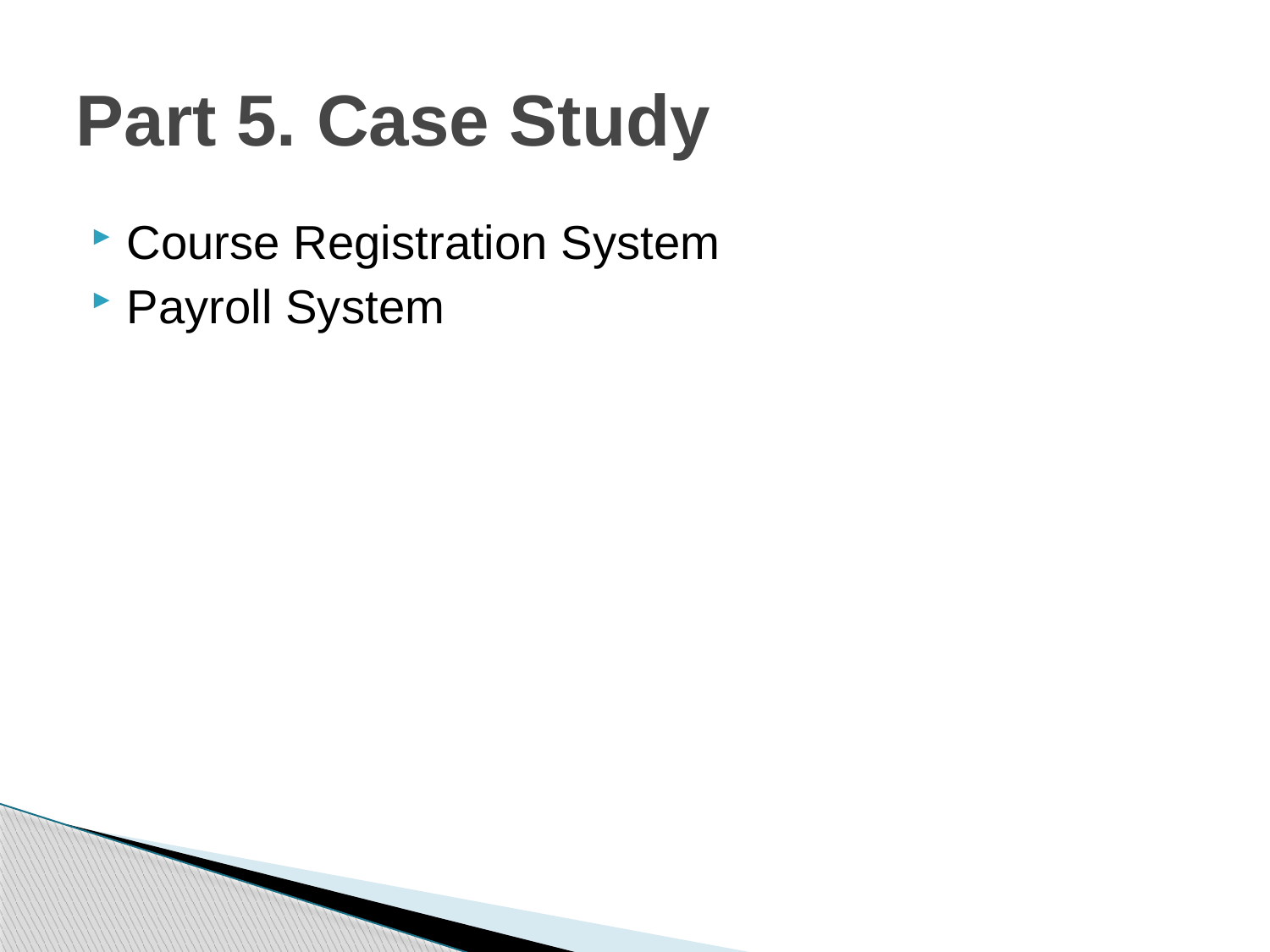

# Part 5. Case Study
Course Registration System
Payroll System